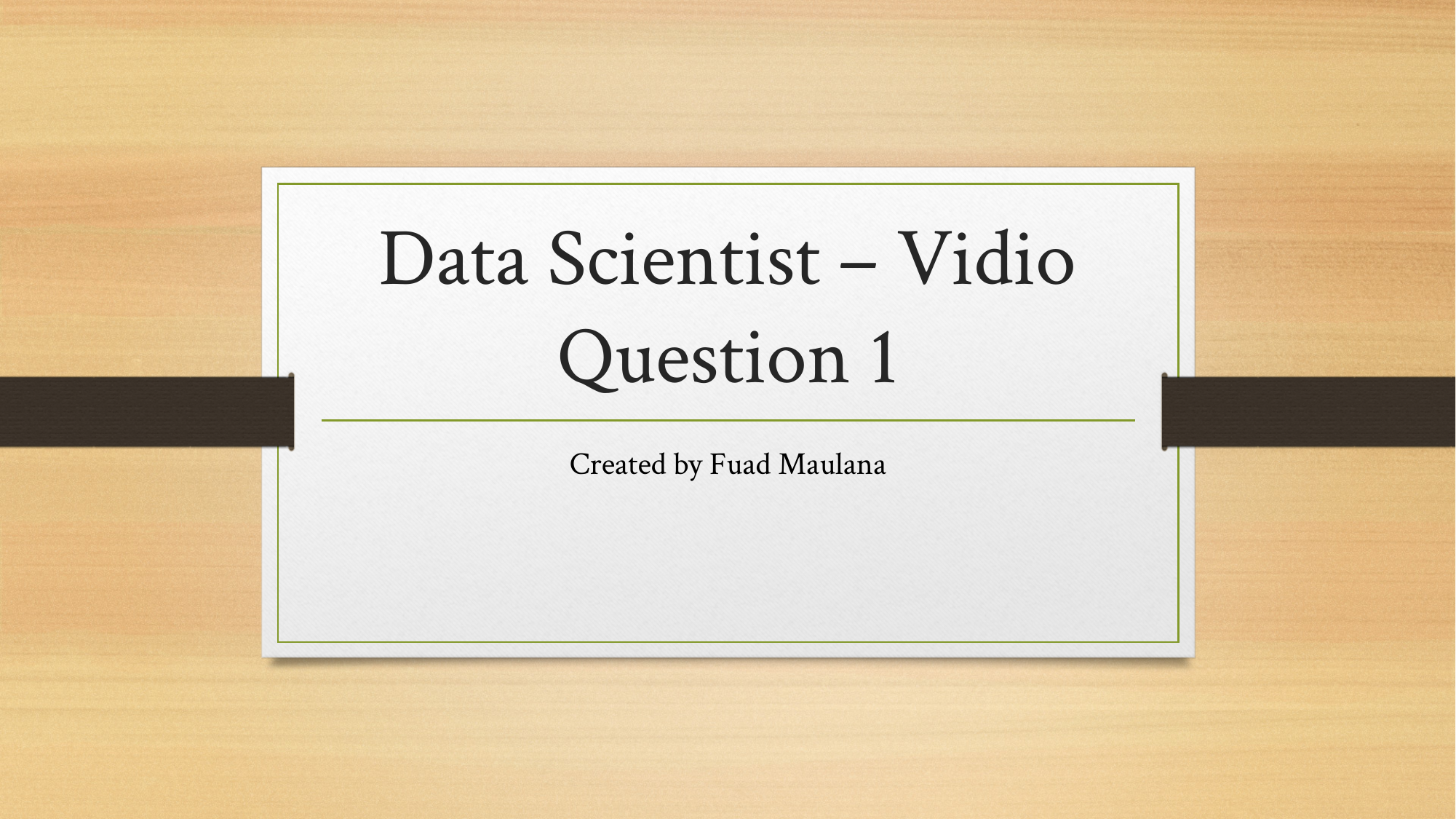

# Data Scientist – Vidio Question 1
Created by Fuad Maulana